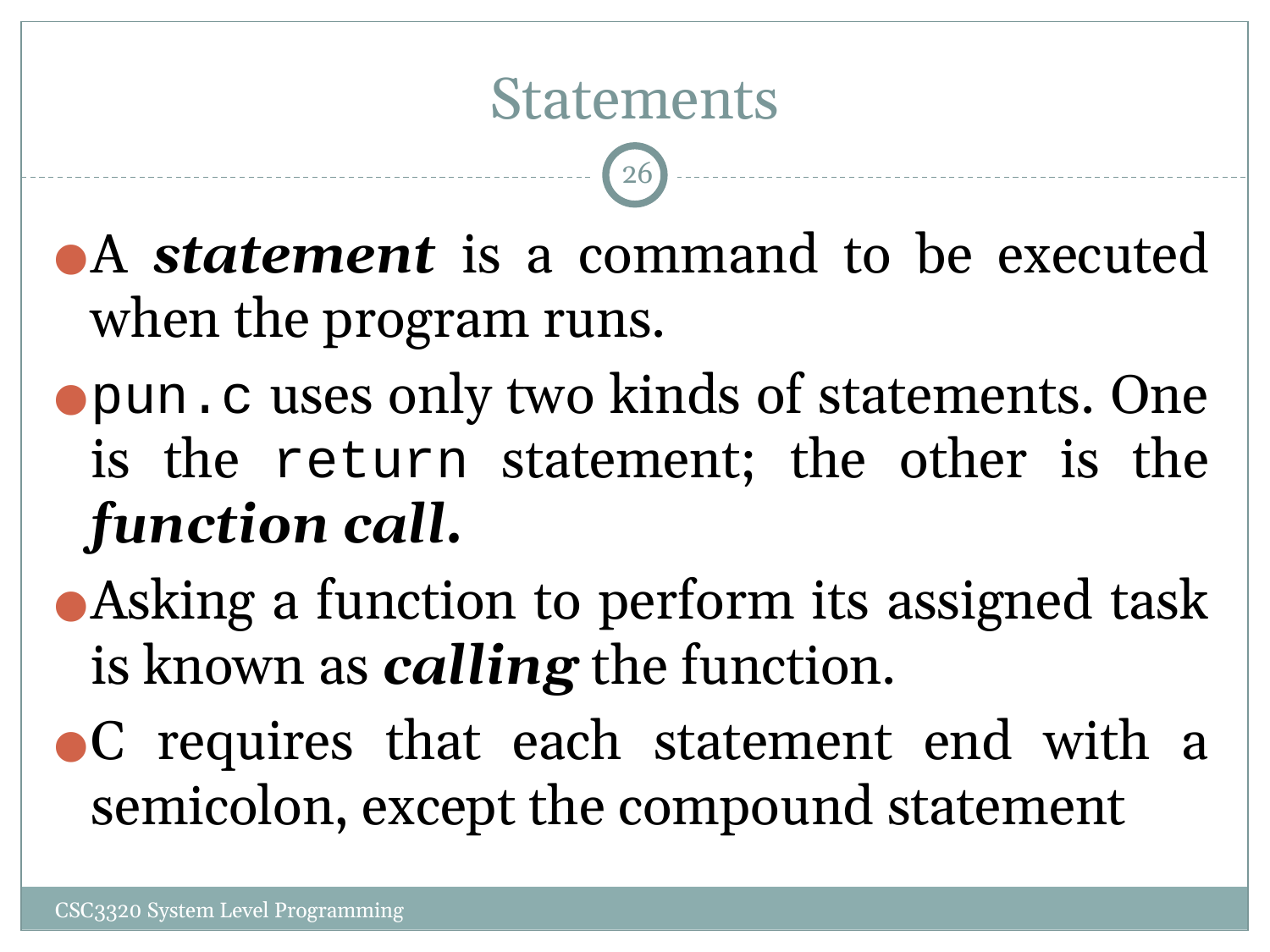

# Statements
26
A statement is a command to be executed when the program runs.
pun.c uses only two kinds of statements. One is the return statement; the other is the function call.
Asking a function to perform its assigned task is known as calling the function.
C requires that each statement end with a semicolon, except the compound statement
CSC3320 System Level Programming